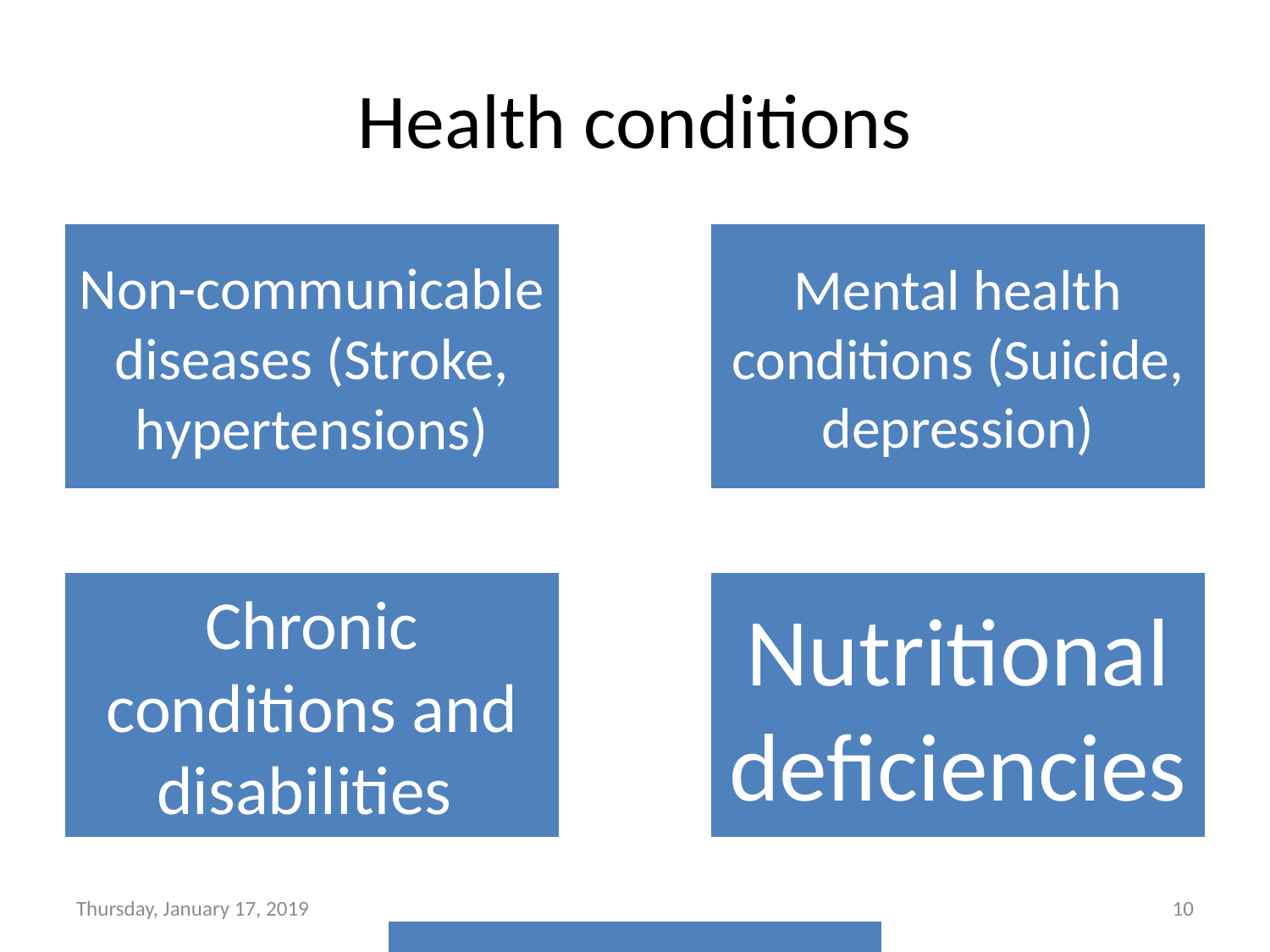

# Health conditions
Non-communicable diseases (Stroke, hypertensions)
Mental health conditions (Suicide, depression)
Nutritional deficiencies
Chronic conditions and disabilities
Thursday, January 17, 2019
10